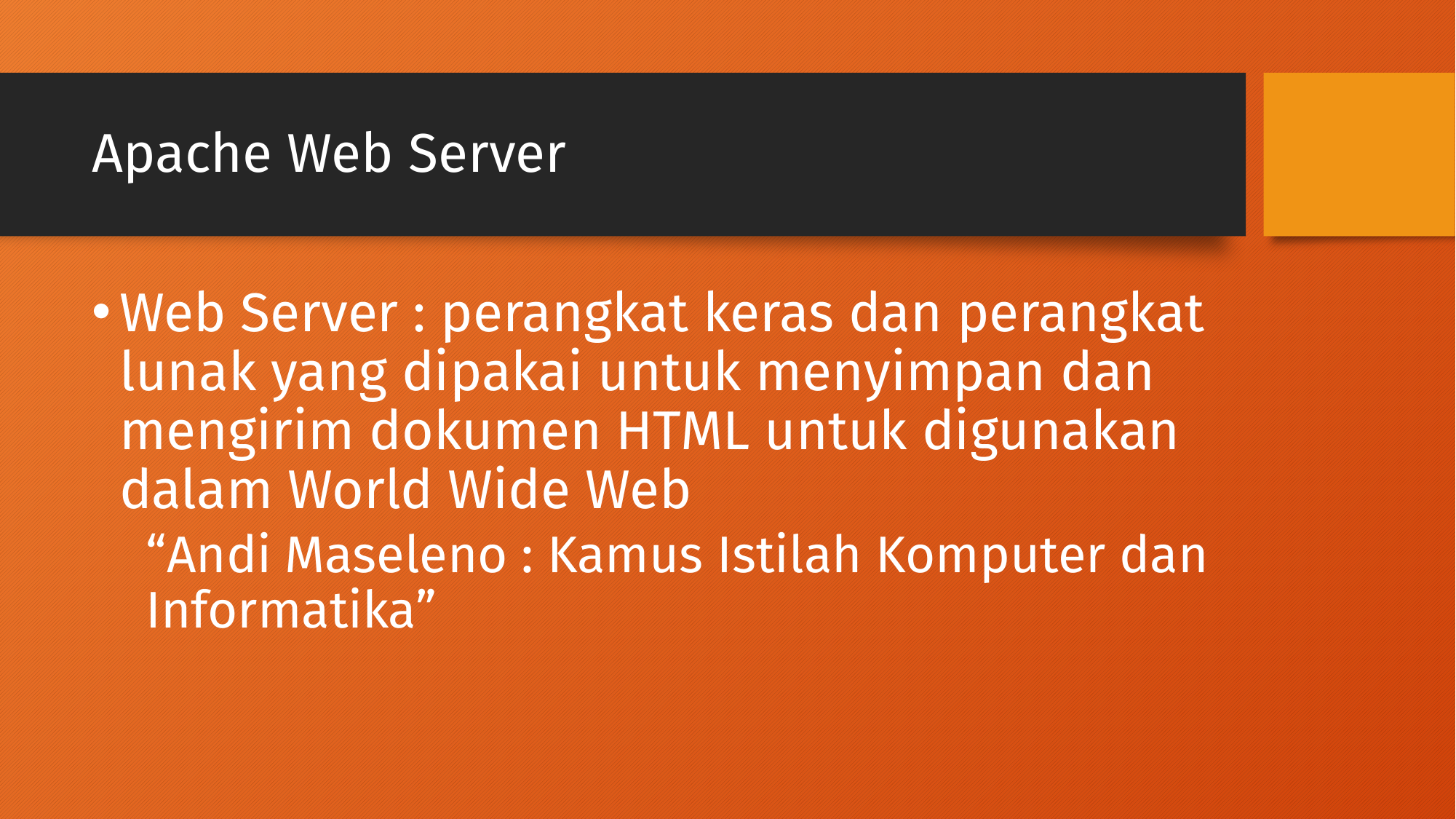

# Apache Web Server
Web Server : perangkat keras dan perangkat lunak yang dipakai untuk menyimpan dan mengirim dokumen HTML untuk digunakan dalam World Wide Web
“Andi Maseleno : Kamus Istilah Komputer dan Informatika”